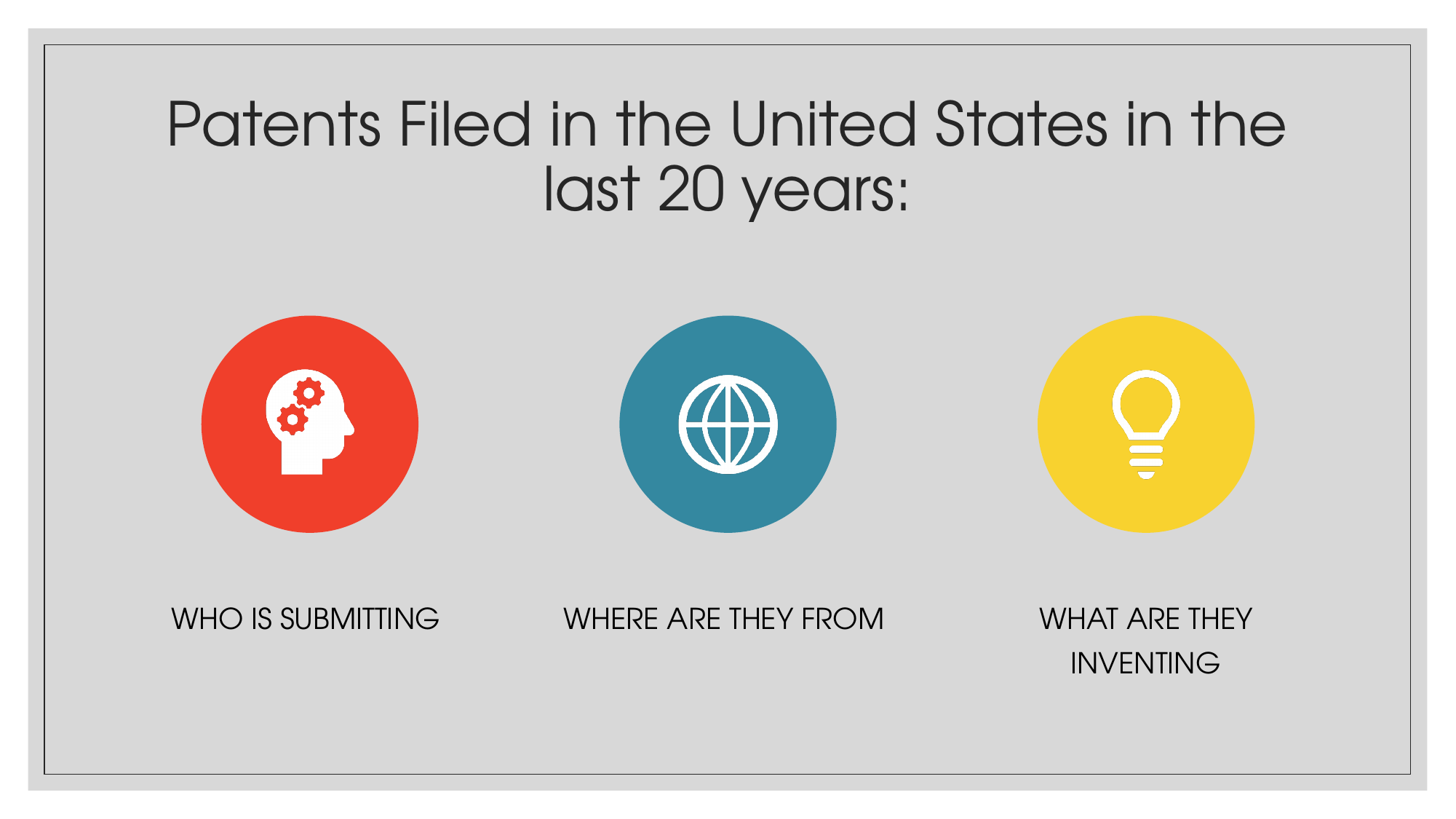

# Patents Filed in the United States in the last 20 years:
Who is submitting
Where are they from
What are they
inventing